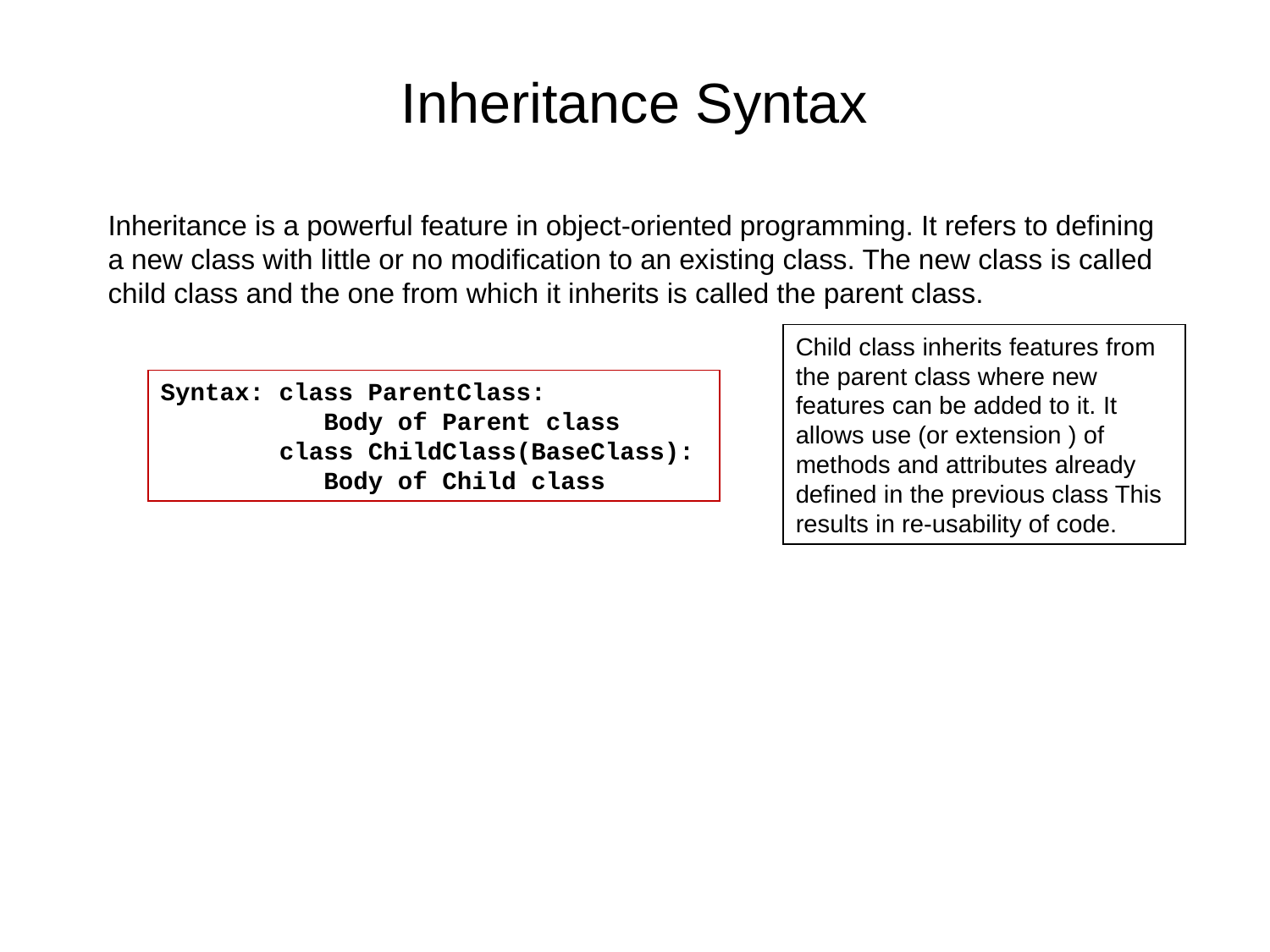

# Inheritance Syntax
Inheritance is a powerful feature in object-oriented programming. It refers to defining a new class with little or no modification to an existing class. The new class is called child class and the one from which it inherits is called the parent class.

Child class inherits features from the parent class where new features can be added to it. It allows use (or extension ) of methods and attributes already defined in the previous class This results in re-usability of code.
Syntax: class ParentClass:
           Body of Parent class
        class ChildClass(BaseClass):
           Body of Child class